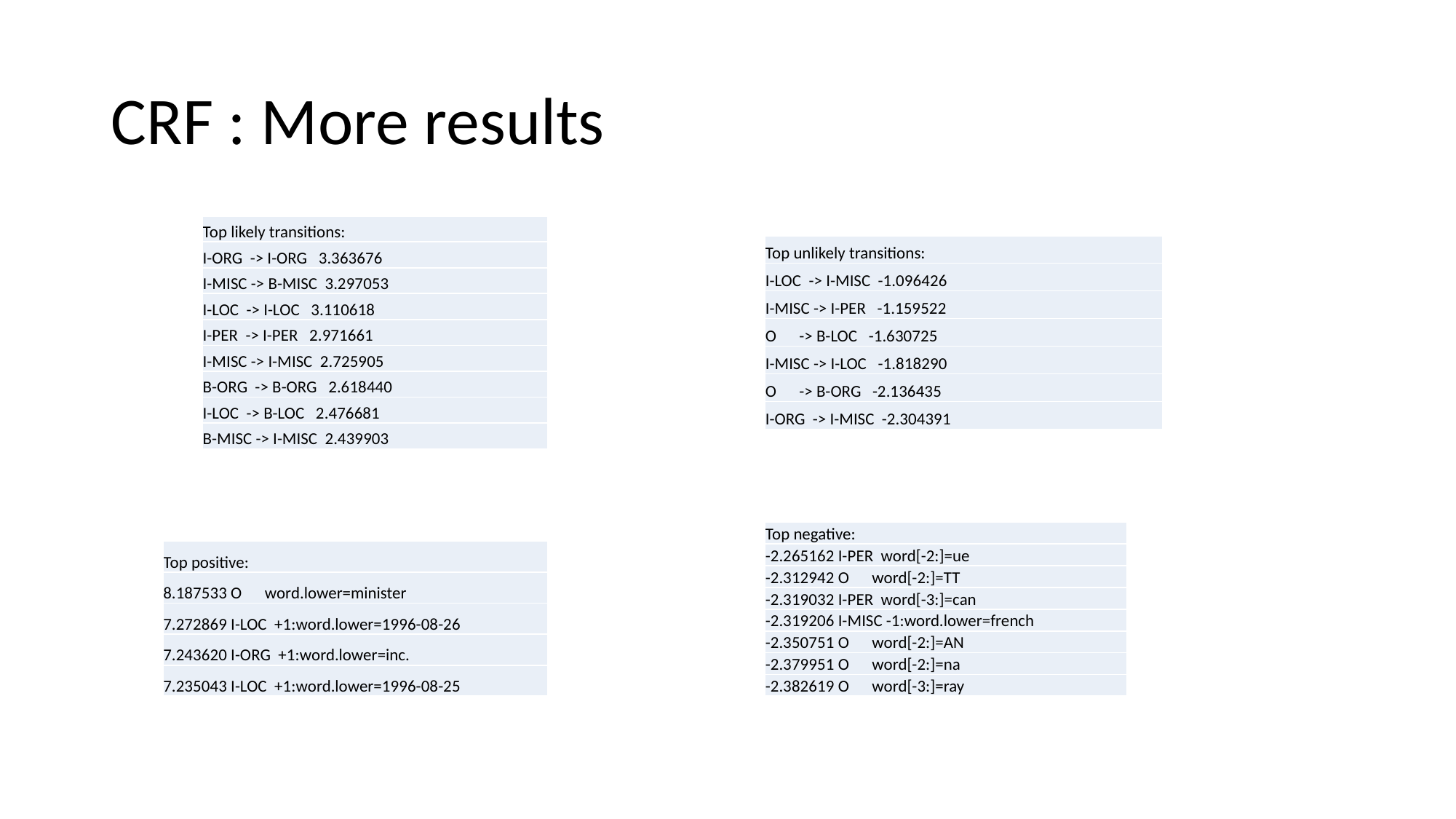

# CRF : More results
| Top likely transitions: |
| --- |
| I-ORG -> I-ORG 3.363676 |
| I-MISC -> B-MISC 3.297053 |
| I-LOC -> I-LOC 3.110618 |
| I-PER -> I-PER 2.971661 |
| I-MISC -> I-MISC 2.725905 |
| B-ORG -> B-ORG 2.618440 |
| I-LOC -> B-LOC 2.476681 |
| B-MISC -> I-MISC 2.439903 |
| Top unlikely transitions: |
| --- |
| I-LOC -> I-MISC -1.096426 |
| I-MISC -> I-PER -1.159522 |
| O -> B-LOC -1.630725 |
| I-MISC -> I-LOC -1.818290 |
| O -> B-ORG -2.136435 |
| I-ORG -> I-MISC -2.304391 |
| Top negative: |
| --- |
| -2.265162 I-PER word[-2:]=ue |
| -2.312942 O word[-2:]=TT |
| -2.319032 I-PER word[-3:]=can |
| -2.319206 I-MISC -1:word.lower=french |
| -2.350751 O word[-2:]=AN |
| -2.379951 O word[-2:]=na |
| -2.382619 O word[-3:]=ray |
| Top positive: |
| --- |
| 8.187533 O word.lower=minister |
| 7.272869 I-LOC +1:word.lower=1996-08-26 |
| 7.243620 I-ORG +1:word.lower=inc. |
| 7.235043 I-LOC +1:word.lower=1996-08-25 |